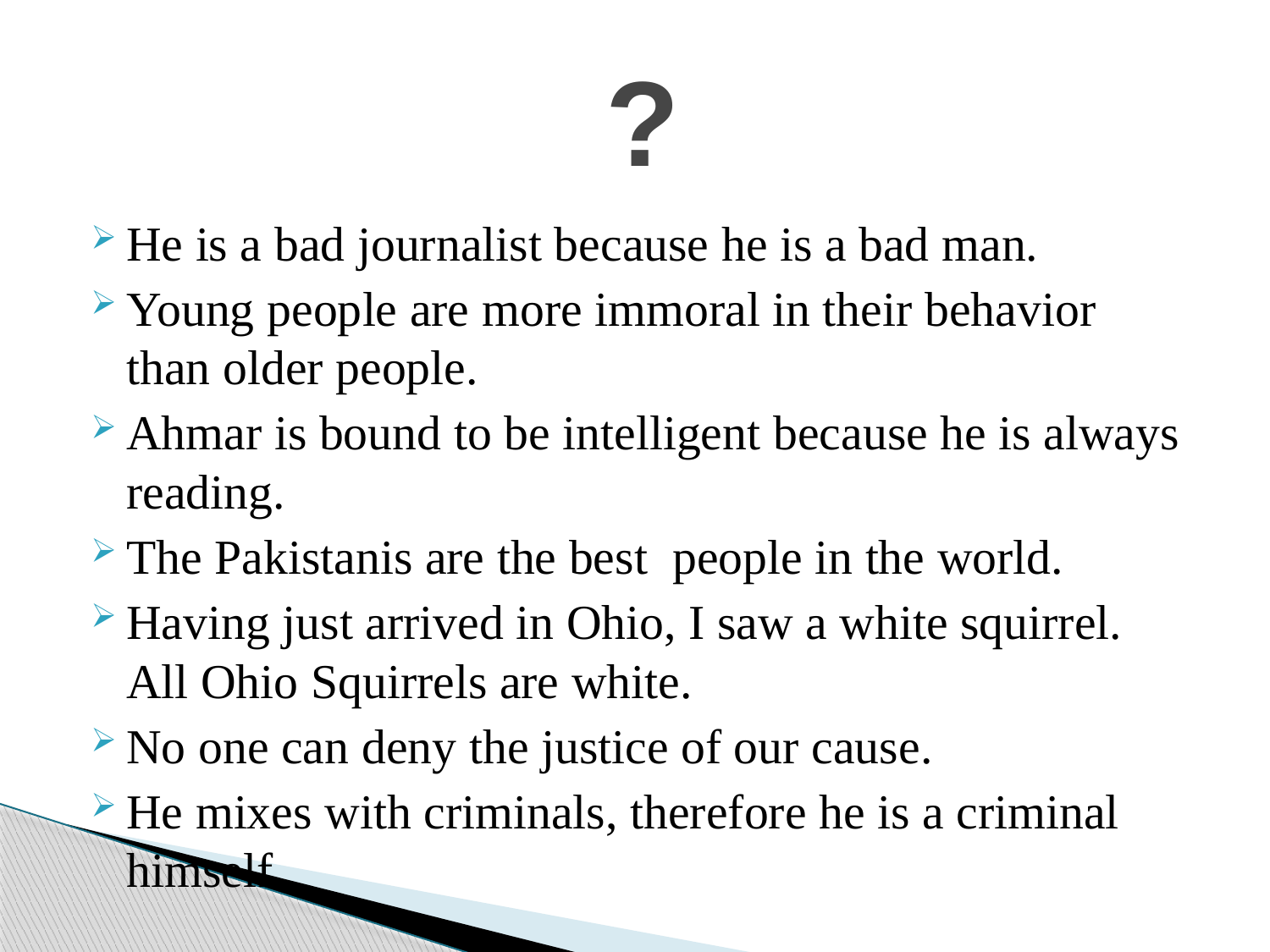

# ?
He is a bad journalist because he is a bad man.
Young people are more immoral in their behavior than older people.
Ahmar is bound to be intelligent because he is always reading.
The Pakistanis are the best  people in the world.
Having just arrived in Ohio, I saw a white squirrel. All Ohio Squirrels are white.
No one can deny the justice of our cause.
He mixes with criminals, therefore he is a criminal himself.